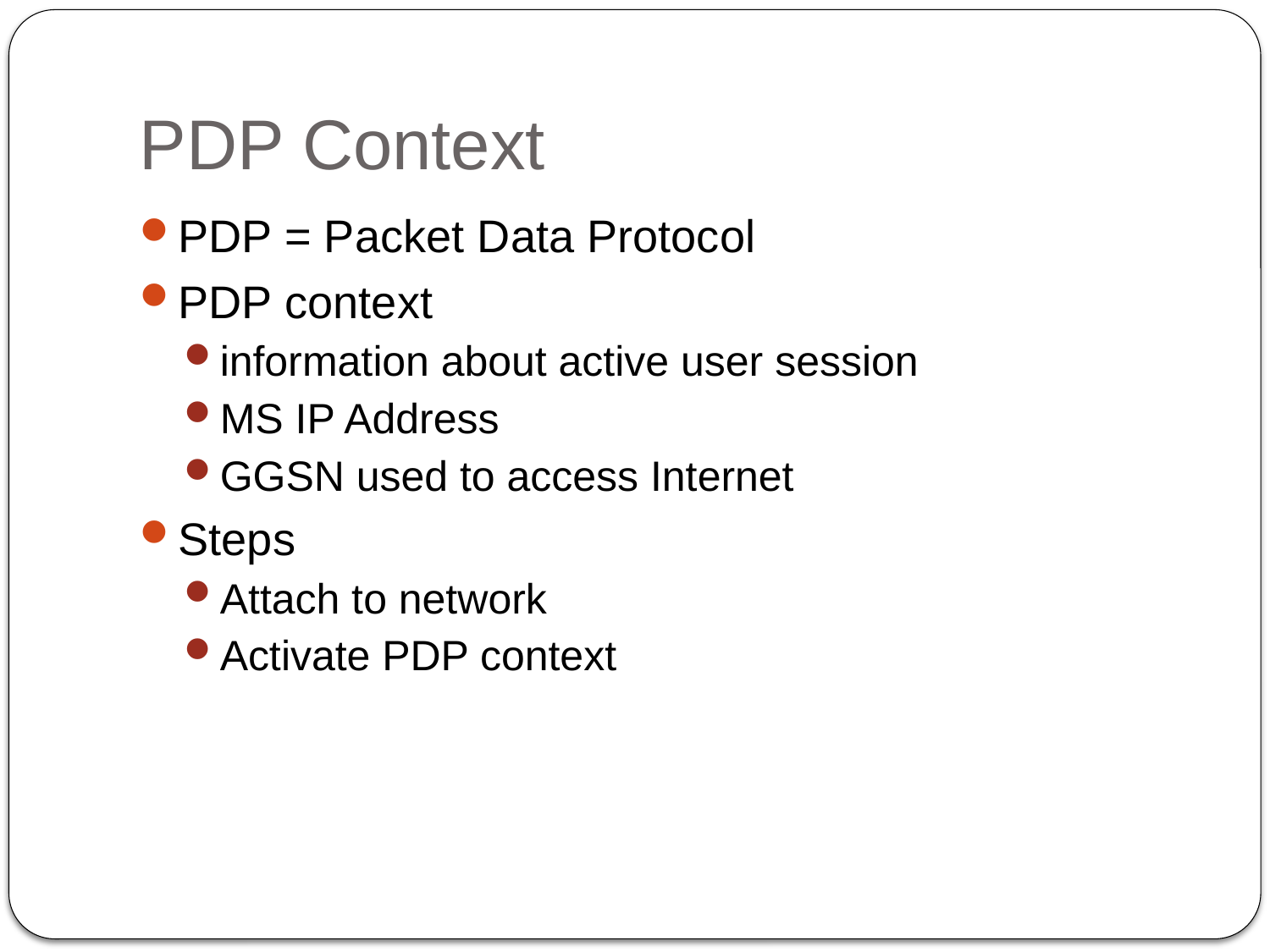

# PDP Context
PDP = Packet Data Protocol
PDP context
information about active user session
MS IP Address
GGSN used to access Internet
Steps
Attach to network
Activate PDP context